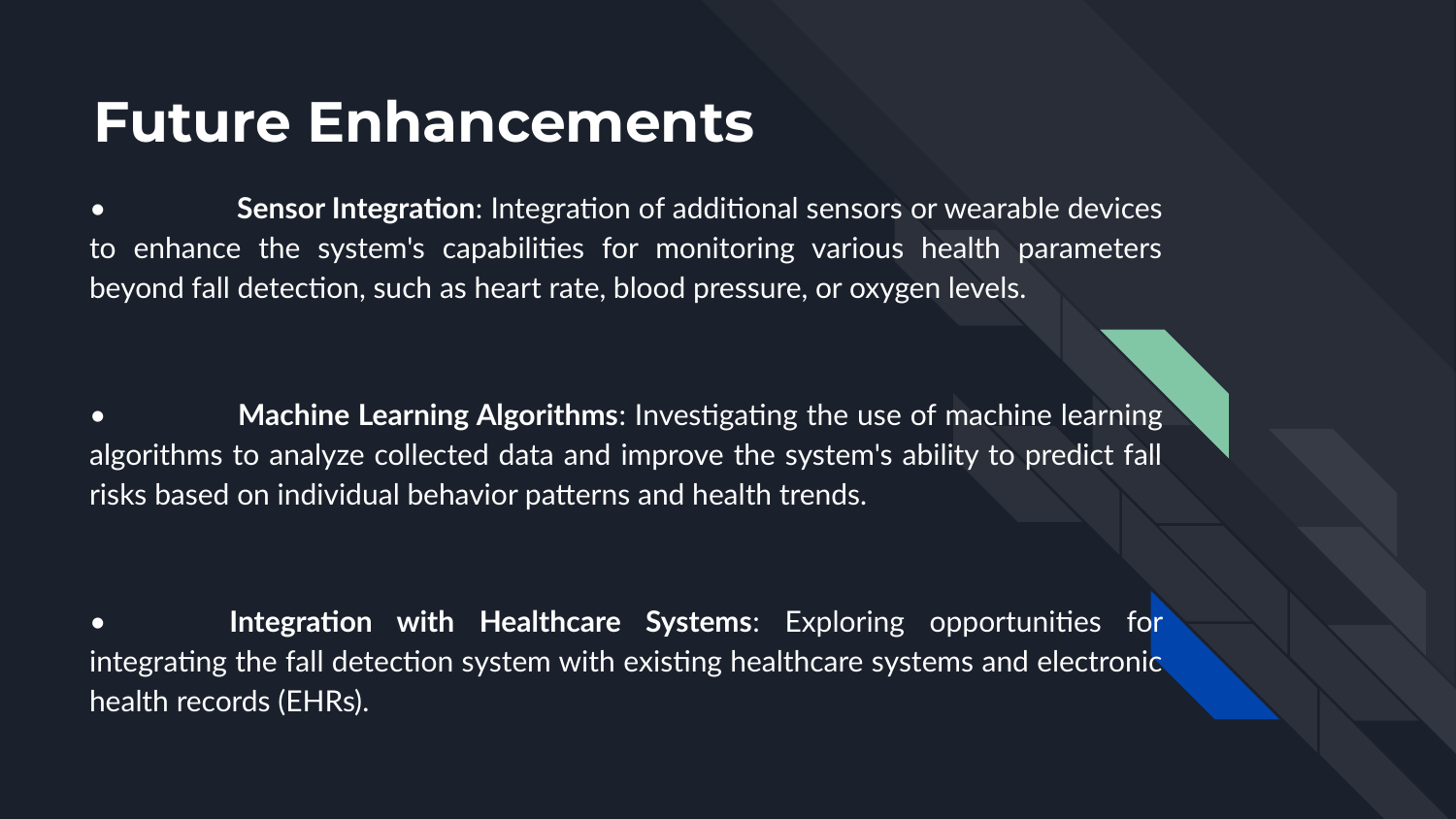

# Future Enhancements
•	 Sensor Integration: Integration of additional sensors or wearable devices to enhance the system's capabilities for monitoring various health parameters beyond fall detection, such as heart rate, blood pressure, or oxygen levels.

•	 Machine Learning Algorithms: Investigating the use of machine learning algorithms to analyze collected data and improve the system's ability to predict fall risks based on individual behavior patterns and health trends.

•	Integration with Healthcare Systems: Exploring opportunities for integrating the fall detection system with existing healthcare systems and electronic health records (EHRs).